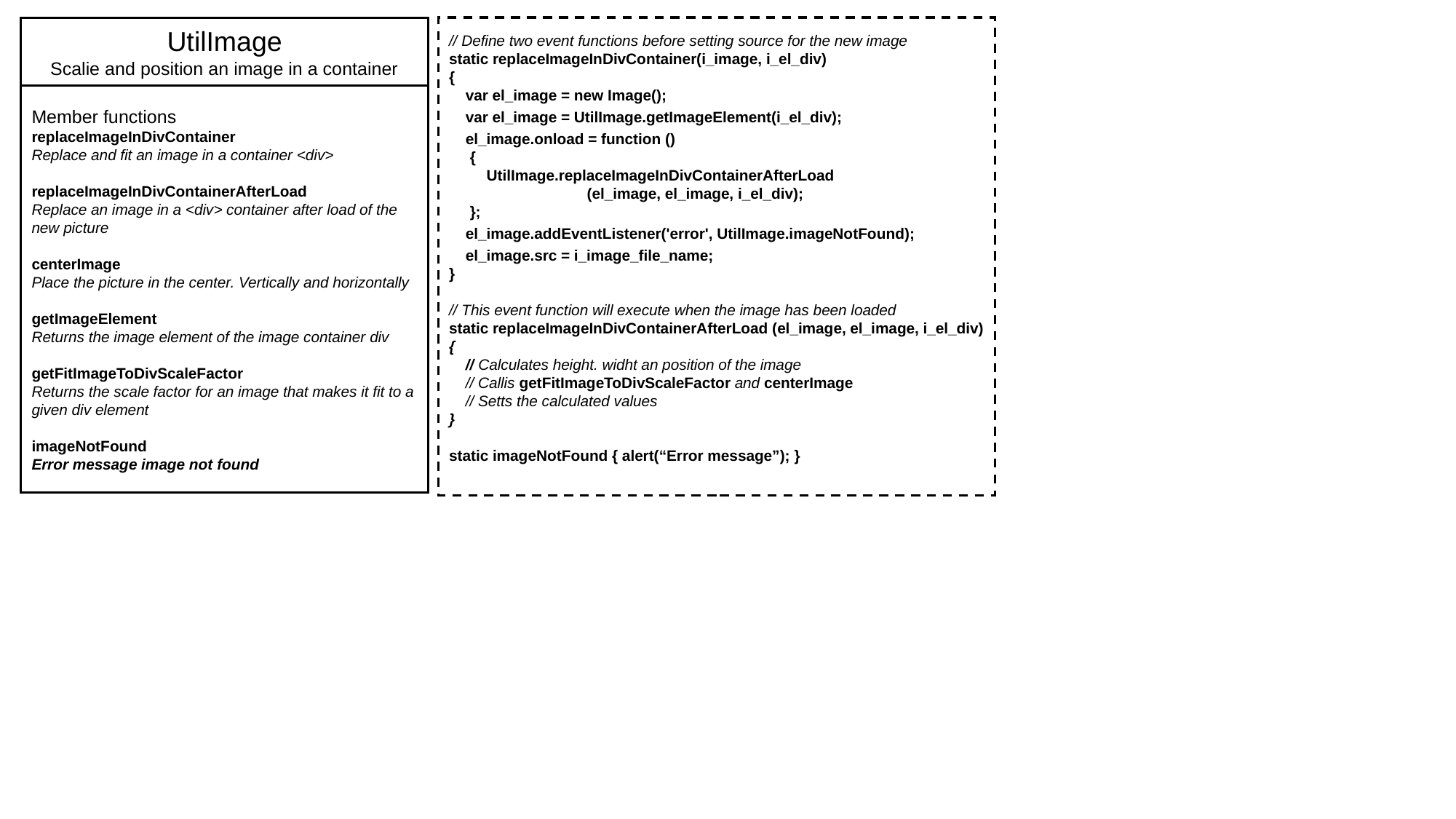

// Define two event functions before setting source for the new image
static replaceImageInDivContainer(i_image, i_el_div)
{
    var el_image = new Image();

    var el_image = UtilImage.getImageElement(i_el_div);

    el_image.onload = function ()
     {
         UtilImage.replaceImageInDivContainerAfterLoad
                                 (el_image, el_image, i_el_div);
     };

    el_image.addEventListener('error', UtilImage.imageNotFound);

    el_image.src = i_image_file_name;
}

// This event function will execute when the image has been loaded
static replaceImageInDivContainerAfterLoad (el_image, el_image, i_el_div)
{
    // Calculates height. widht an position of the image
    // Callis getFitImageToDivScaleFactor and centerImage
    // Setts the calculated values
}

static imageNotFound { alert(“Error message”); }

UtilImage
Scalie and position an image in a container

Member functions
replaceImageInDivContainer
Replace and fit an image in a container <div>

replaceImageInDivContainerAfterLoad
Replace an image in a <div> container after load of the new picture

centerImage
Place the picture in the center. Vertically and horizontally

getImageElement
Returns the image element of the image container div

getFitImageToDivScaleFactor
Returns the scale factor for an image that makes it fit to a given div element

imageNotFound
Error message image not found